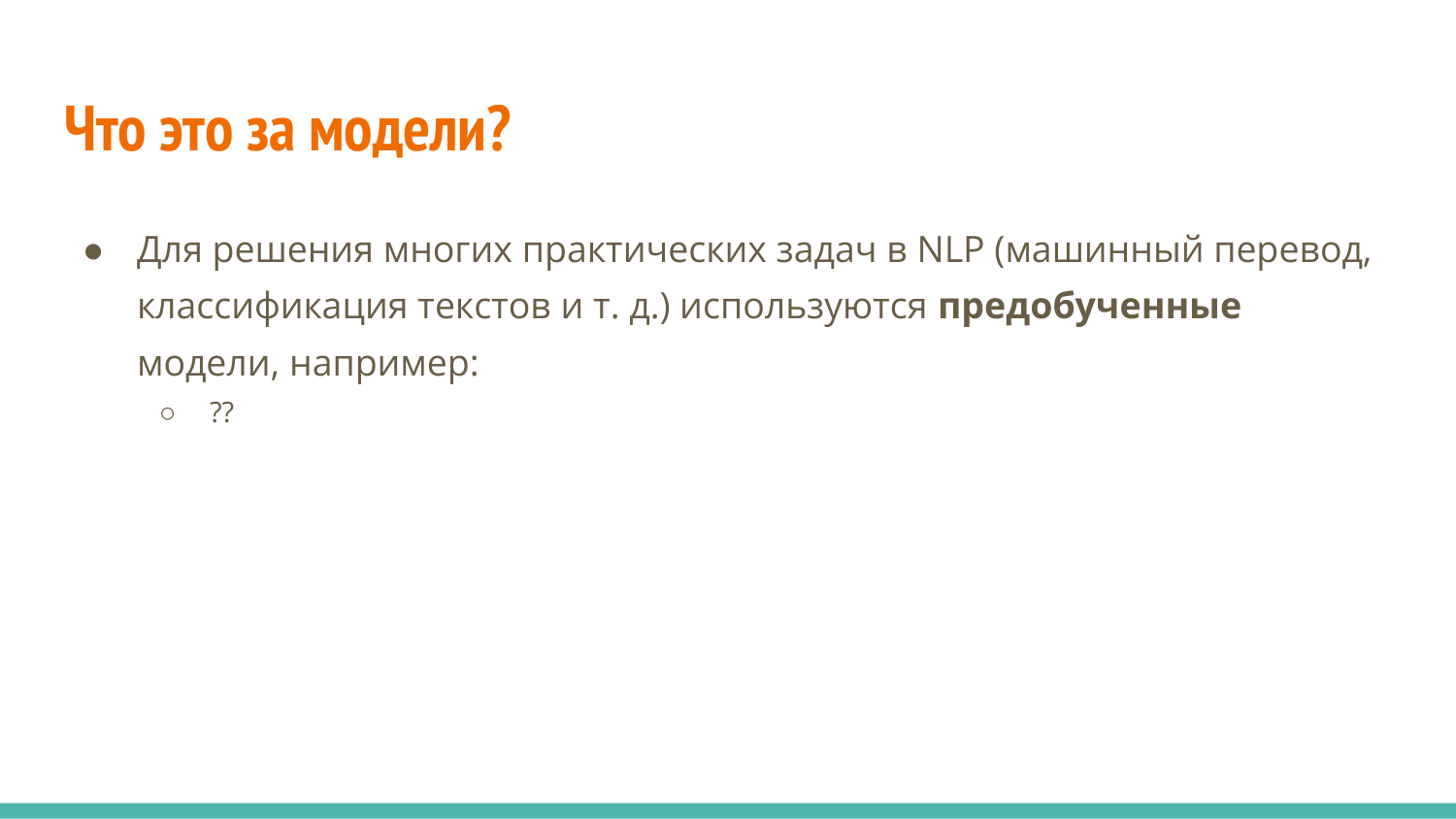

# Что это за модели?
Для решения многих практических задач в NLP (машинный перевод, классификация текстов и т. д.) используются предобученные модели, например:
??